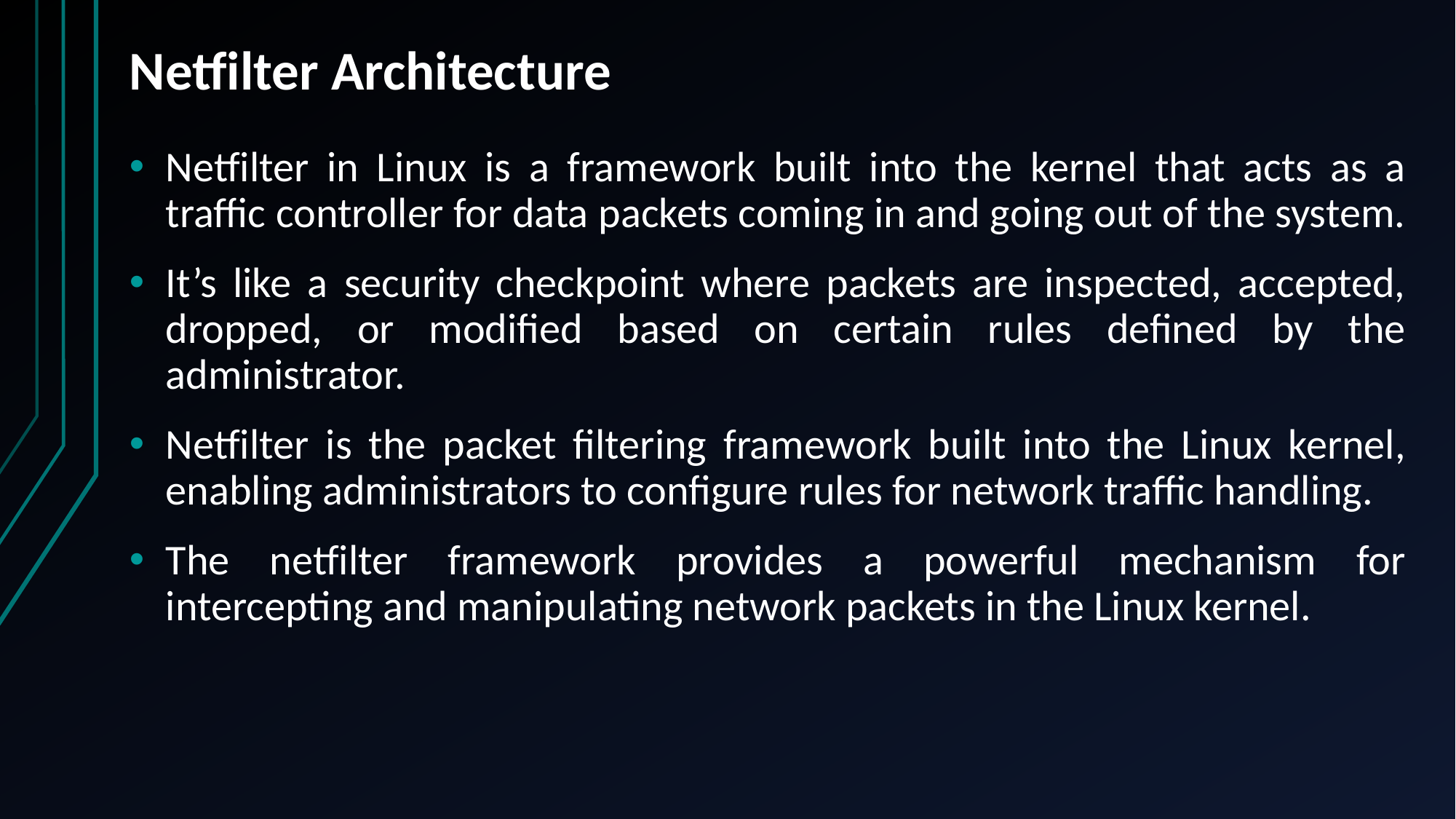

# Netfilter Architecture
Netfilter in Linux is a framework built into the kernel that acts as a traffic controller for data packets coming in and going out of the system.
It’s like a security checkpoint where packets are inspected, accepted, dropped, or modified based on certain rules defined by the administrator.
Netfilter is the packet filtering framework built into the Linux kernel, enabling administrators to configure rules for network traffic handling.
The netfilter framework provides a powerful mechanism for intercepting and manipulating network packets in the Linux kernel.